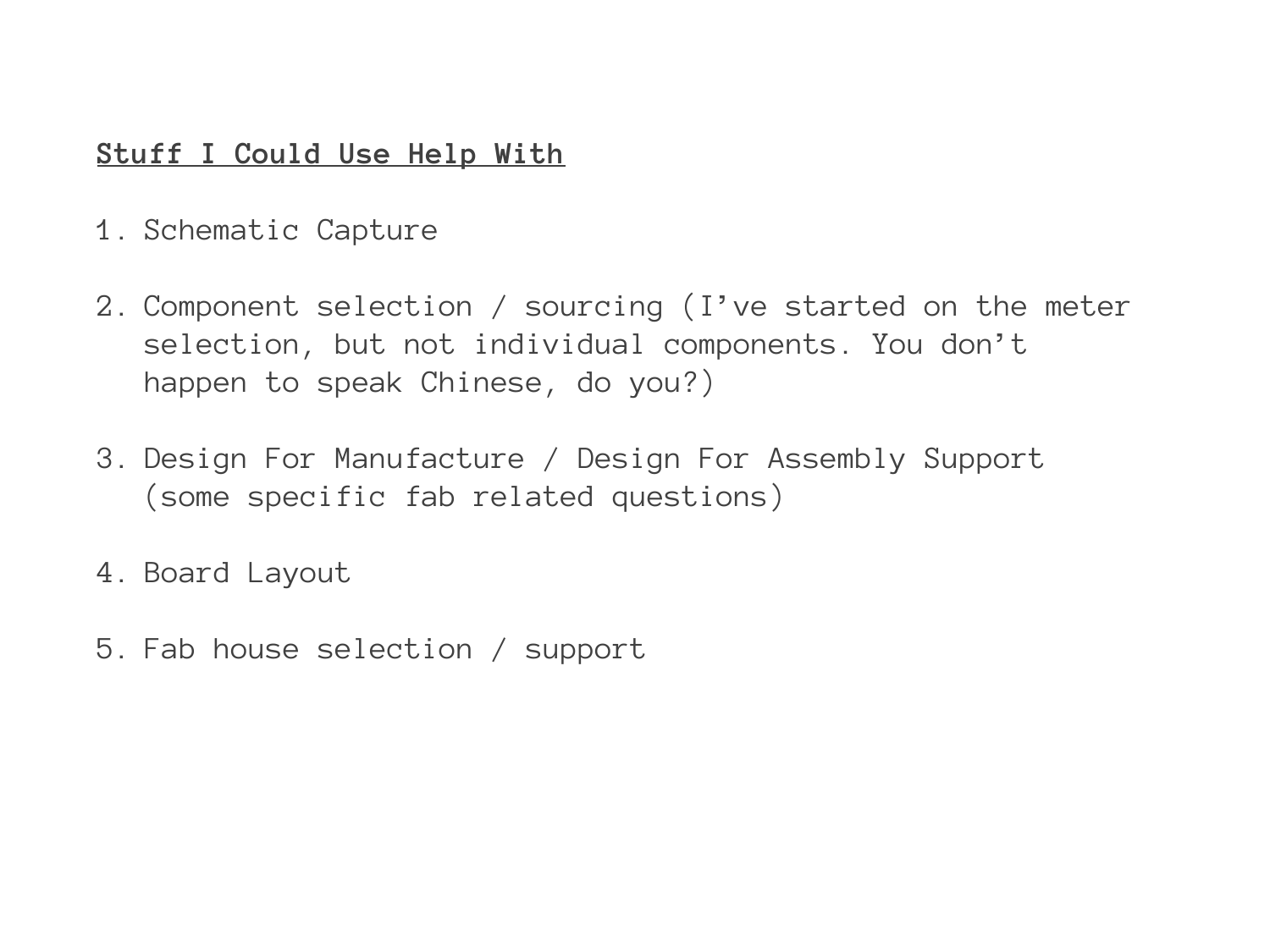

Stuff I Could Use Help With

Schematic Capture

Component selection / sourcing (I’ve started on the meter selection, but not individual components. You don’t happen to speak Chinese, do you?)

Design For Manufacture / Design For Assembly Support (some specific fab related questions)

Board Layout

Fab house selection / support